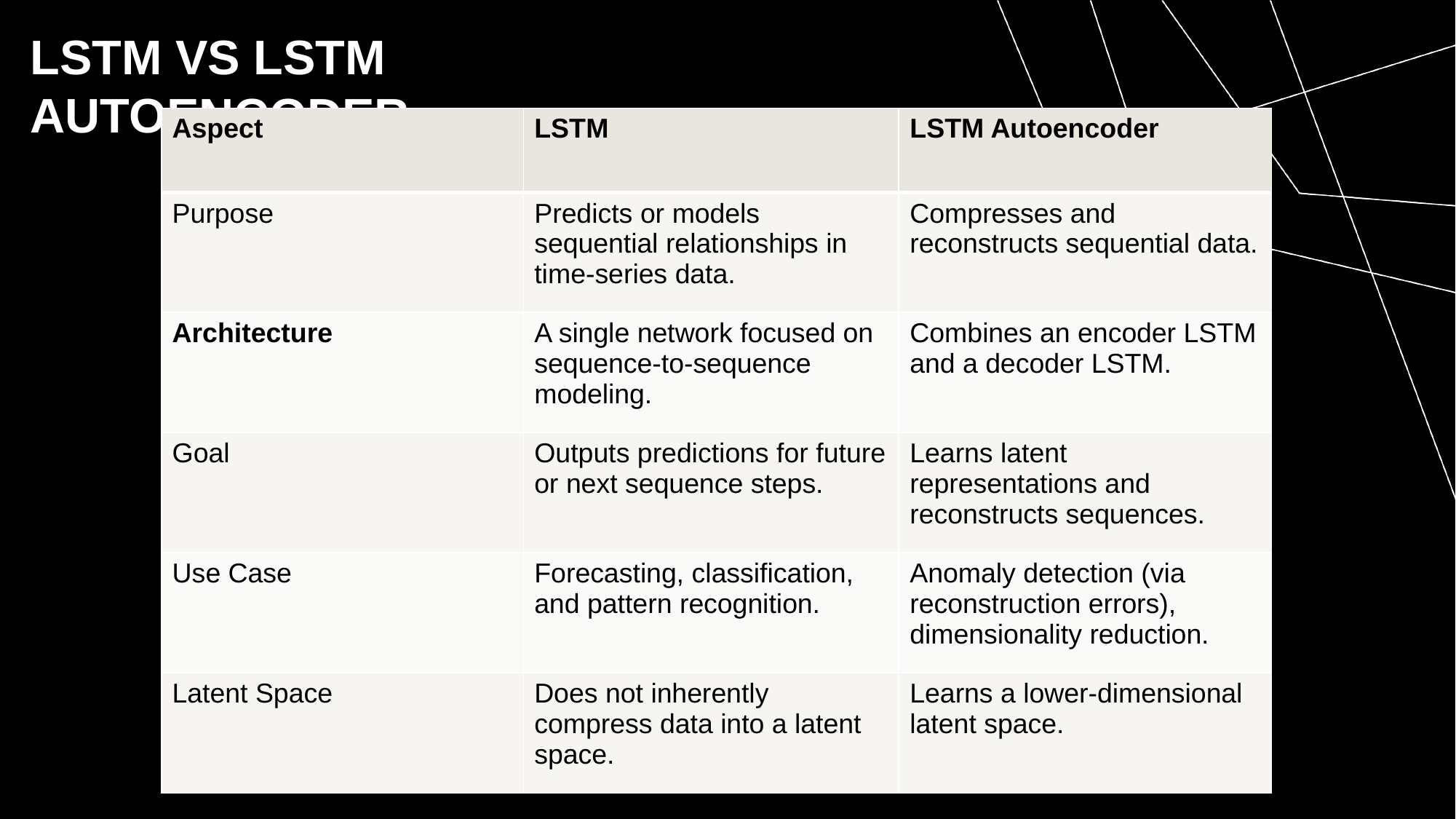

LSTM VS LSTM AUTOENCODER
| Aspect | LSTM | LSTM Autoencoder |
| --- | --- | --- |
| Purpose | Predicts or models sequential relationships in time-series data. | Compresses and reconstructs sequential data. |
| Architecture | A single network focused on sequence-to-sequence modeling. | Combines an encoder LSTM and a decoder LSTM. |
| Goal | Outputs predictions for future or next sequence steps. | Learns latent representations and reconstructs sequences. |
| Use Case | Forecasting, classification, and pattern recognition. | Anomaly detection (via reconstruction errors), dimensionality reduction. |
| Latent Space | Does not inherently compress data into a latent space. | Learns a lower-dimensional latent space. |